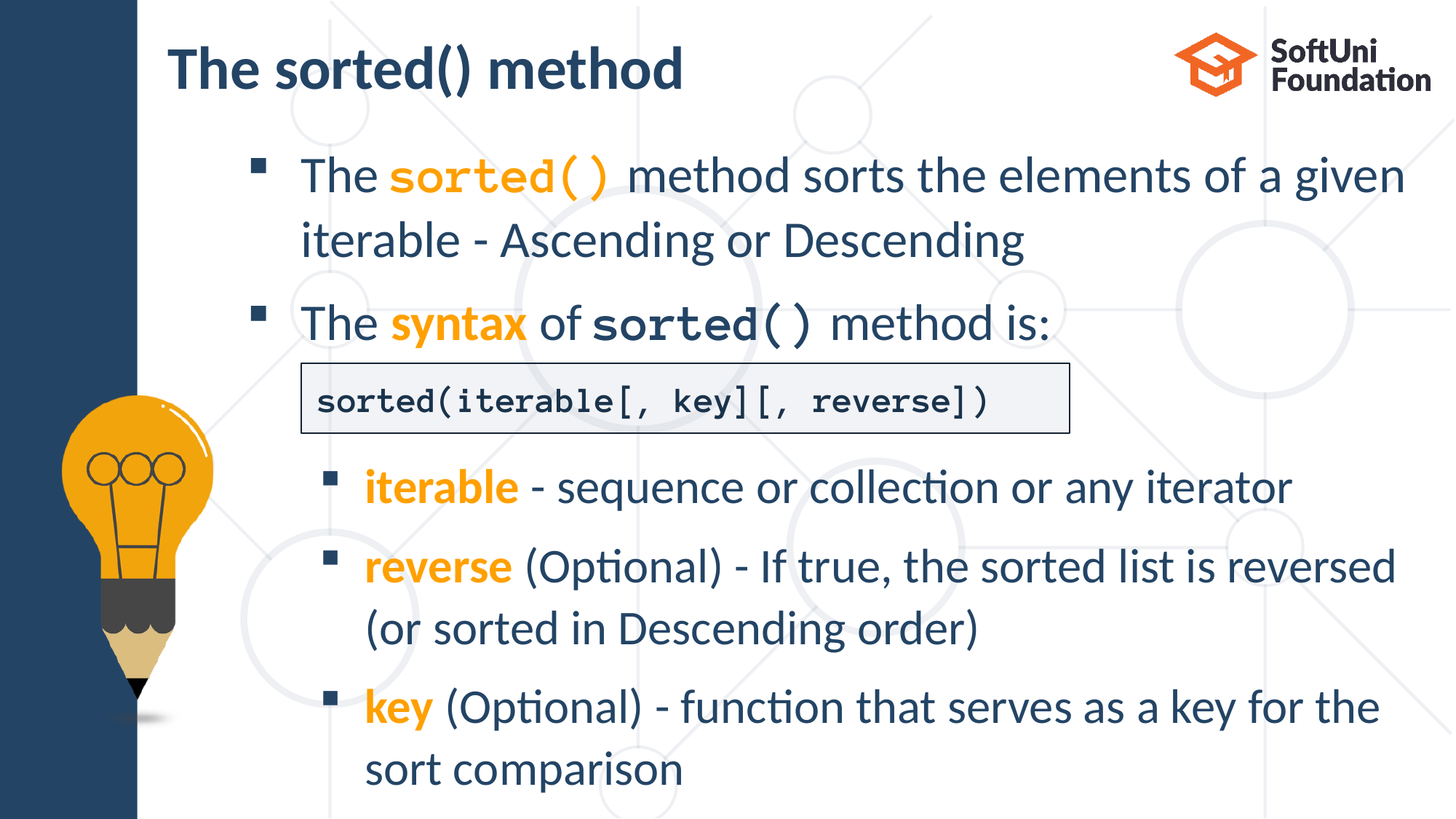

# The sorted() method
The sorted() method sorts the elements of a given
iterable - Ascending or Descending
The syntax of sorted() method is:

iterable - sequence or collection or any iterator
reverse (Optional) - If true, the sorted list is reversed (or sorted in Descending order)
key (Optional) - function that serves as a key for the
sort comparison
sorted(iterable[, key][, reverse])